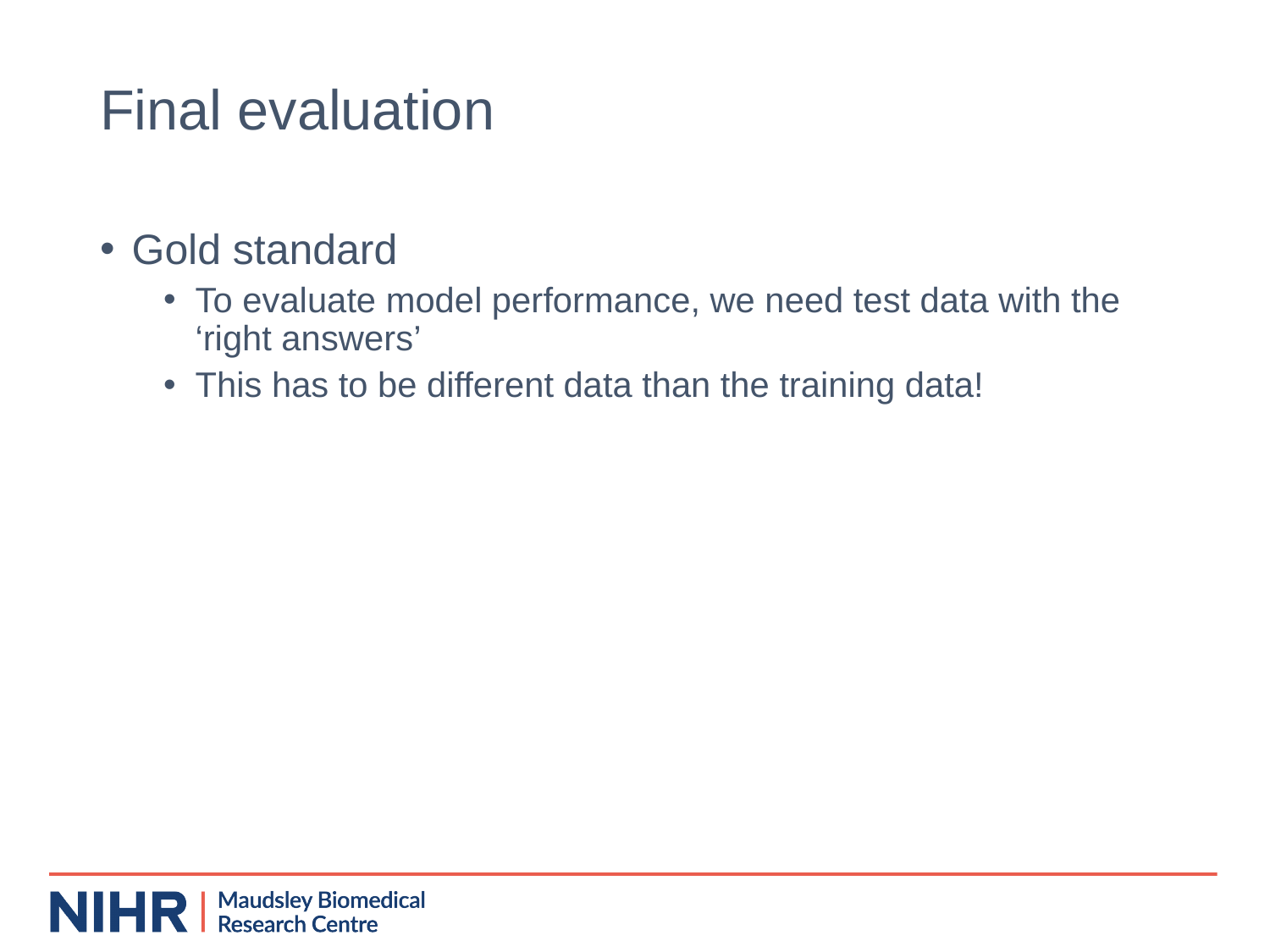

# Final evaluation
Gold standard
To evaluate model performance, we need test data with the ‘right answers’
This has to be different data than the training data!